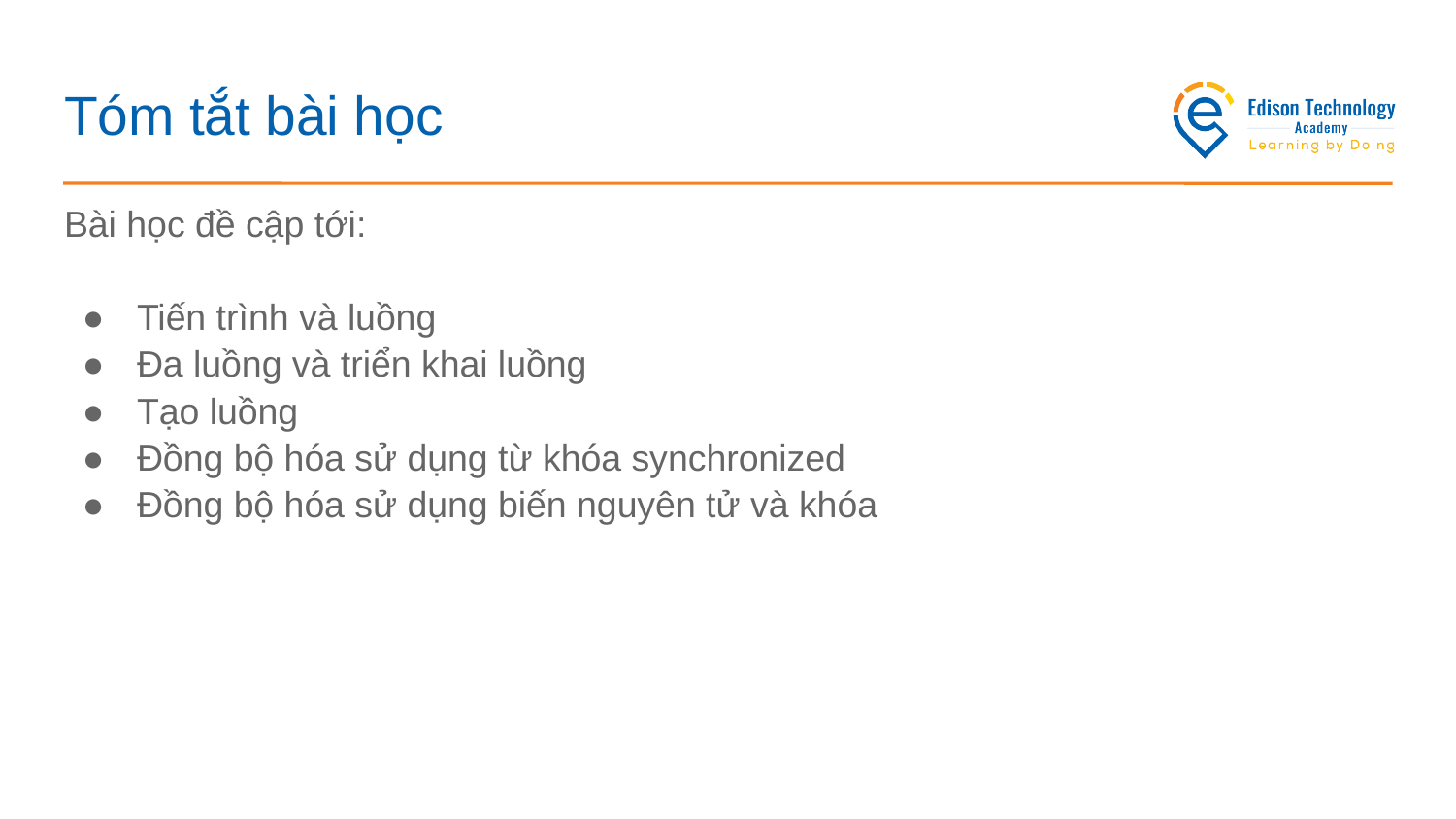

# Tóm tắt bài học
Bài học đề cập tới:

Tiến trình và luồng
Đa luồng và triển khai luồng
Tạo luồng
Đồng bộ hóa sử dụng từ khóa synchronized
Đồng bộ hóa sử dụng biến nguyên tử và khóa